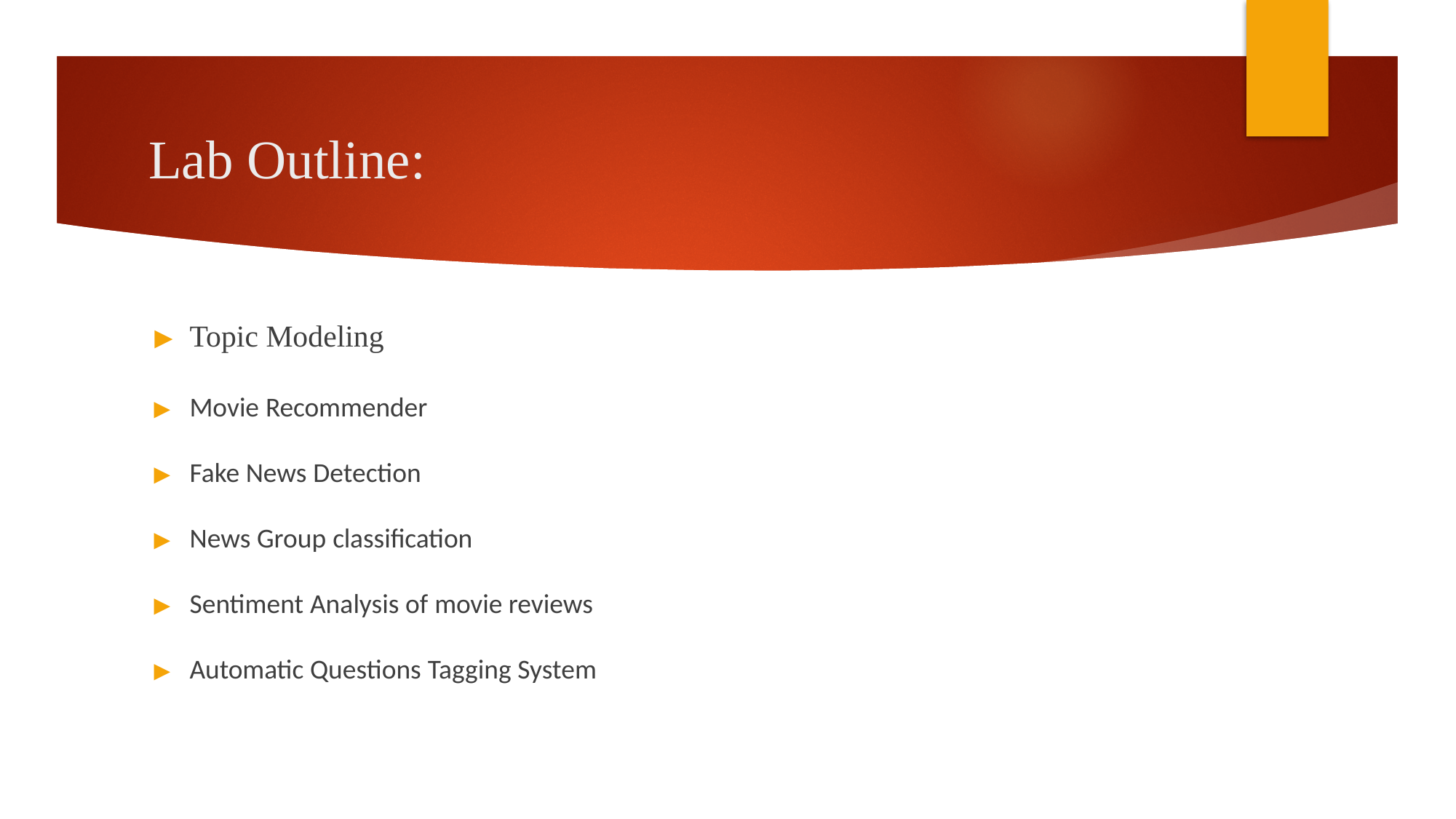

# Lab Outline:
Topic Modeling

Movie Recommender

Fake News Detection

News Group classification

Sentiment Analysis of movie reviews

Automatic Questions Tagging System